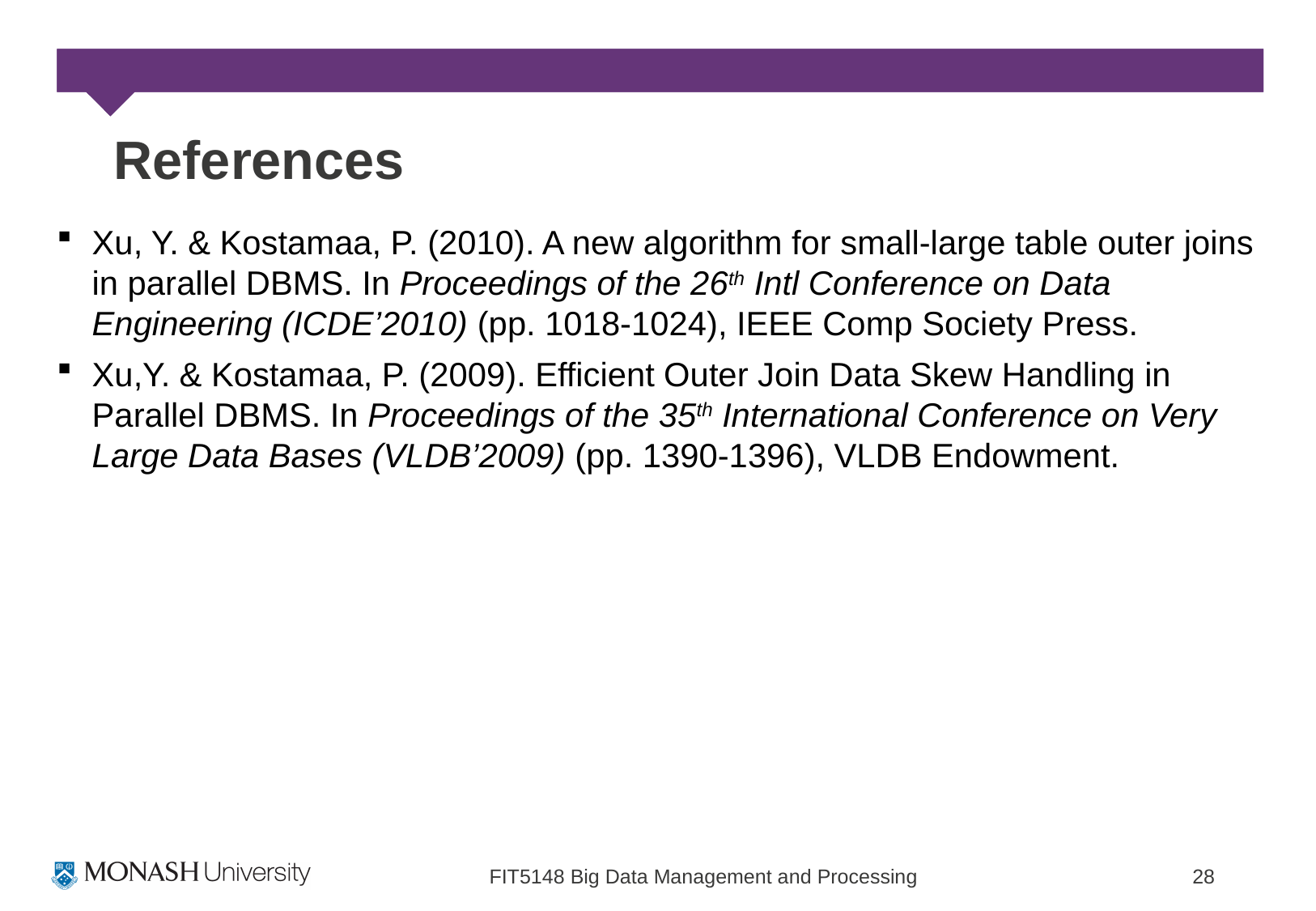

# References
Xu, Y. & Kostamaa, P. (2010). A new algorithm for small-large table outer joins in parallel DBMS. In Proceedings of the 26th Intl Conference on Data Engineering (ICDE’2010) (pp. 1018-1024), IEEE Comp Society Press.
Xu,Y. & Kostamaa, P. (2009). Efficient Outer Join Data Skew Handling in Parallel DBMS. In Proceedings of the 35th International Conference on Very Large Data Bases (VLDB’2009) (pp. 1390-1396), VLDB Endowment.